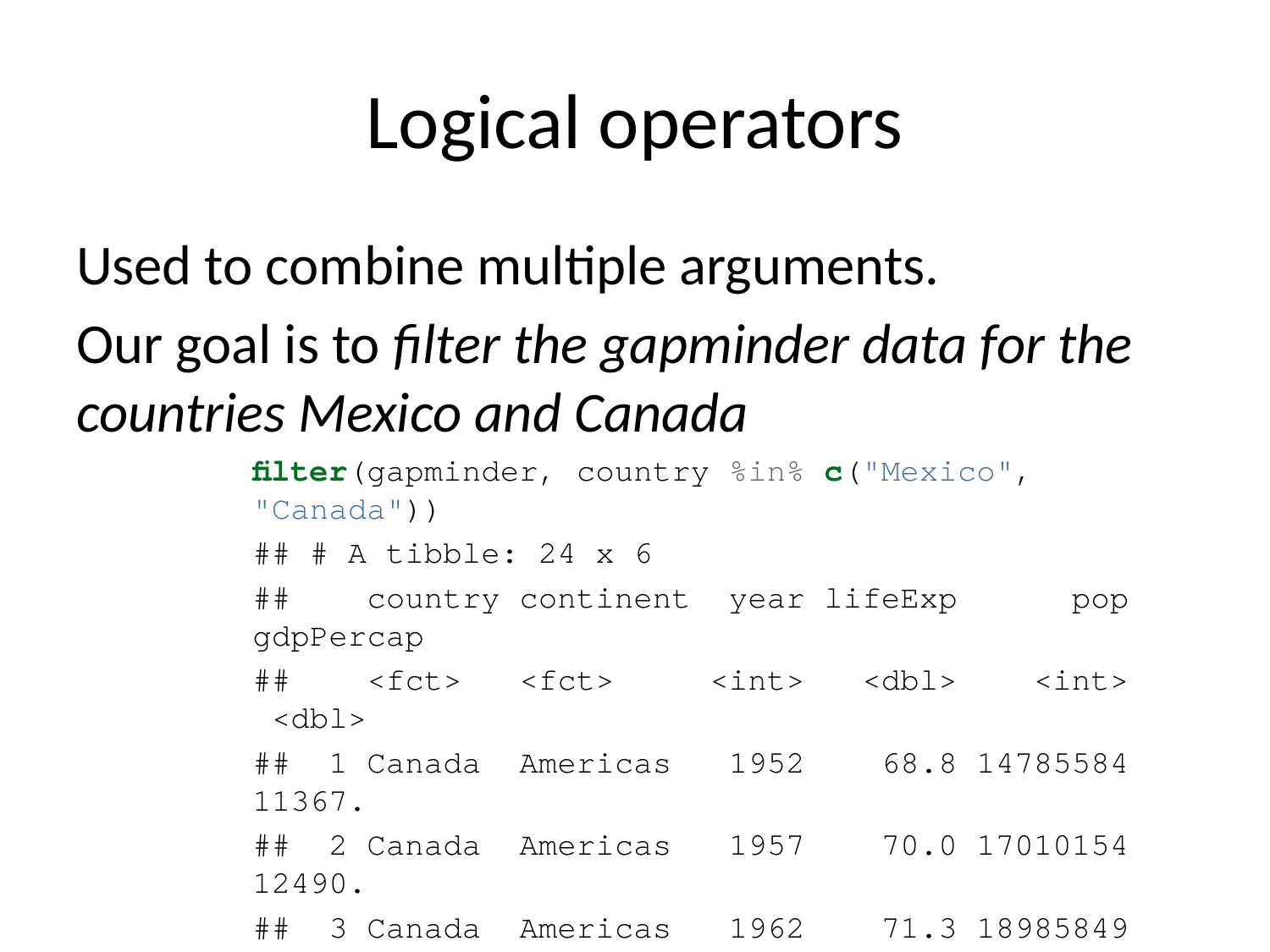

# Logical operators
Used to combine multiple arguments.
Our goal is to filter the gapminder data for the countries Mexico and Canada
filter(gapminder, country %in% c("Mexico", "Canada"))
## # A tibble: 24 x 6
##    country continent  year lifeExp      pop gdpPercap
##    <fct>   <fct>     <int>   <dbl>    <int>     <dbl>
##  1 Canada  Americas   1952    68.8 14785584    11367.
##  2 Canada  Americas   1957    70.0 17010154    12490.
##  3 Canada  Americas   1962    71.3 18985849    13462.
##  4 Canada  Americas   1967    72.1 20819767    16077.
##  5 Canada  Americas   1972    72.9 22284500    18971.
##  6 Canada  Americas   1977    74.2 23796400    22091.
##  7 Canada  Americas   1982    75.8 25201900    22899.
##  8 Canada  Americas   1987    76.9 26549700    26627.
##  9 Canada  Americas   1992    78.0 28523502    26343.
## 10 Canada  Americas   1997    78.6 30305843    28955.
## # … with 14 more rows
filter(gapminder, country == "Mexico" | country == "Canada")
## # A tibble: 24 x 6
##    country continent  year lifeExp      pop gdpPercap
##    <fct>   <fct>     <int>   <dbl>    <int>     <dbl>
##  1 Canada  Americas   1952    68.8 14785584    11367.
##  2 Canada  Americas   1957    70.0 17010154    12490.
##  3 Canada  Americas   1962    71.3 18985849    13462.
##  4 Canada  Americas   1967    72.1 20819767    16077.
##  5 Canada  Americas   1972    72.9 22284500    18971.
##  6 Canada  Americas   1977    74.2 23796400    22091.
##  7 Canada  Americas   1982    75.8 25201900    22899.
##  8 Canada  Americas   1987    76.9 26549700    26627.
##  9 Canada  Americas   1992    78.0 28523502    26343.
## 10 Canada  Americas   1997    78.6 30305843    28955.
## # … with 14 more rows